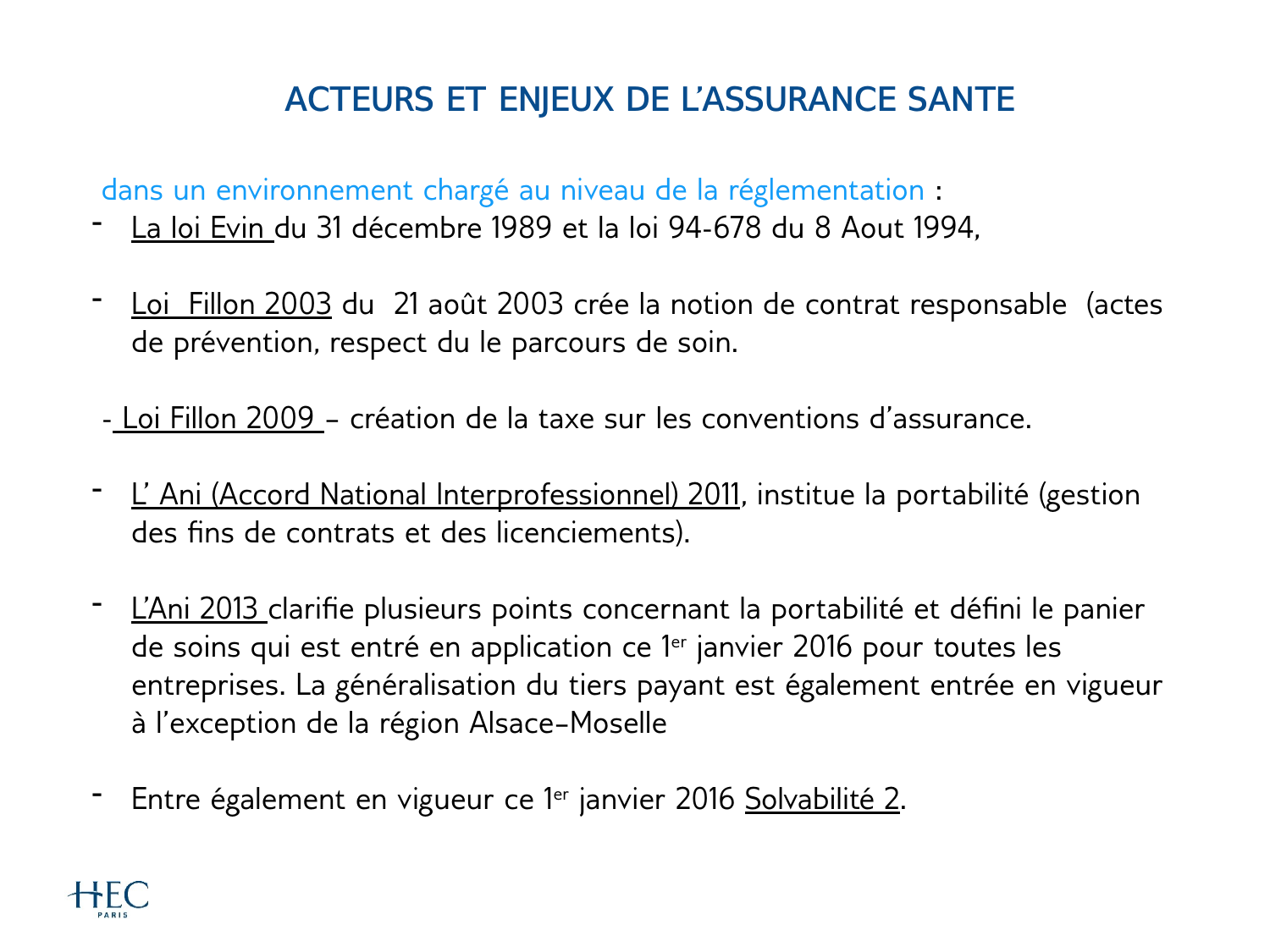

Acteurs et Enjeux de l’assurance sante

 dans un environnement chargé au niveau de la réglementation :
La loi Evin du 31 décembre 1989 et la loi 94-678 du 8 Aout 1994,

Loi  Fillon 2003 du  21 août 2003 crée la notion de contrat responsable  (actes de prévention, respect du le parcours de soin.

 - Loi Fillon 2009 – création de la taxe sur les conventions d’assurance.

L’ Ani (Accord National Interprofessionnel) 2011, institue la portabilité (gestion des fins de contrats et des licenciements).

L’Ani 2013 clarifie plusieurs points concernant la portabilité et défini le panier de soins qui est entré en application ce 1er janvier 2016 pour toutes les entreprises. La généralisation du tiers payant est également entrée en vigueur à l’exception de la région Alsace–Moselle

Entre également en vigueur ce 1er janvier 2016 Solvabilité 2.